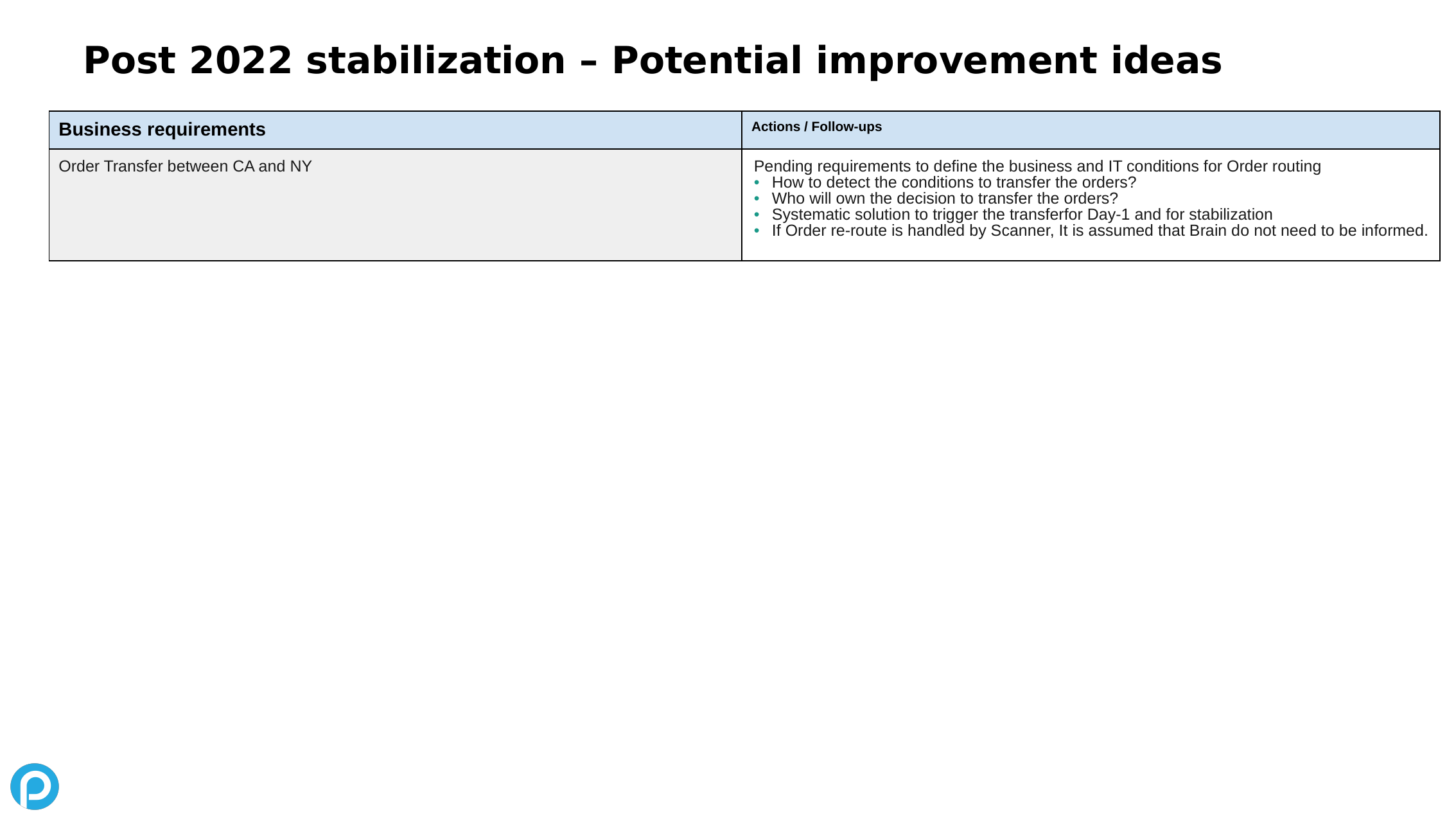

# Post 2022 stabilization – Potential improvement ideas
| Business requirements | Actions / Follow-ups |
| --- | --- |
| Order Transfer between CA and NY | Pending requirements to define the business and IT conditions for Order routing How to detect the conditions to transfer the orders? Who will own the decision to transfer the orders? Systematic solution to trigger the transferfor Day-1 and for stabilization If Order re-route is handled by Scanner, It is assumed that Brain do not need to be informed. |